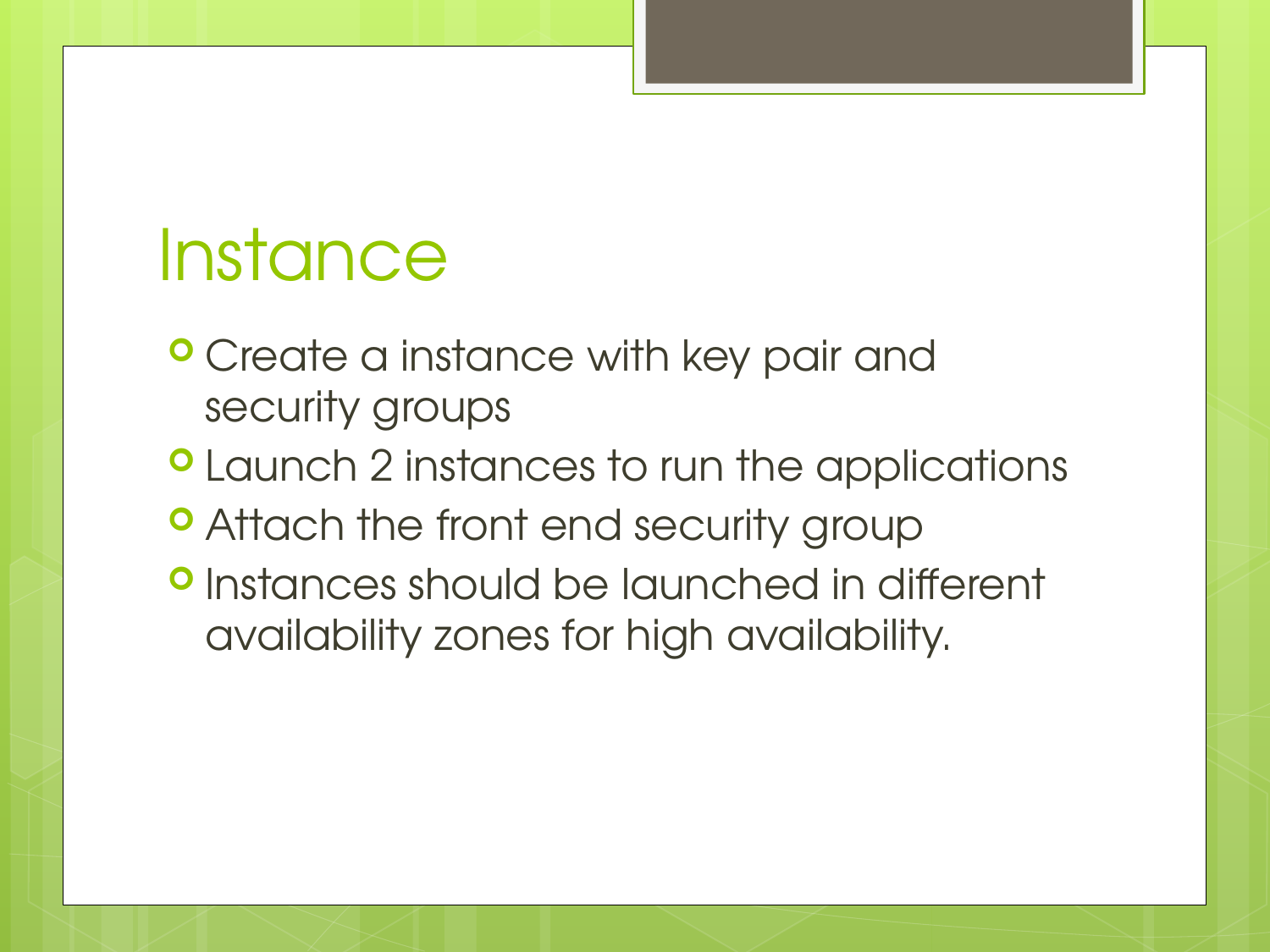

# Instance
Create a instance with key pair and security groups
Launch 2 instances to run the applications
Attach the front end security group
Instances should be launched in different availability zones for high availability.